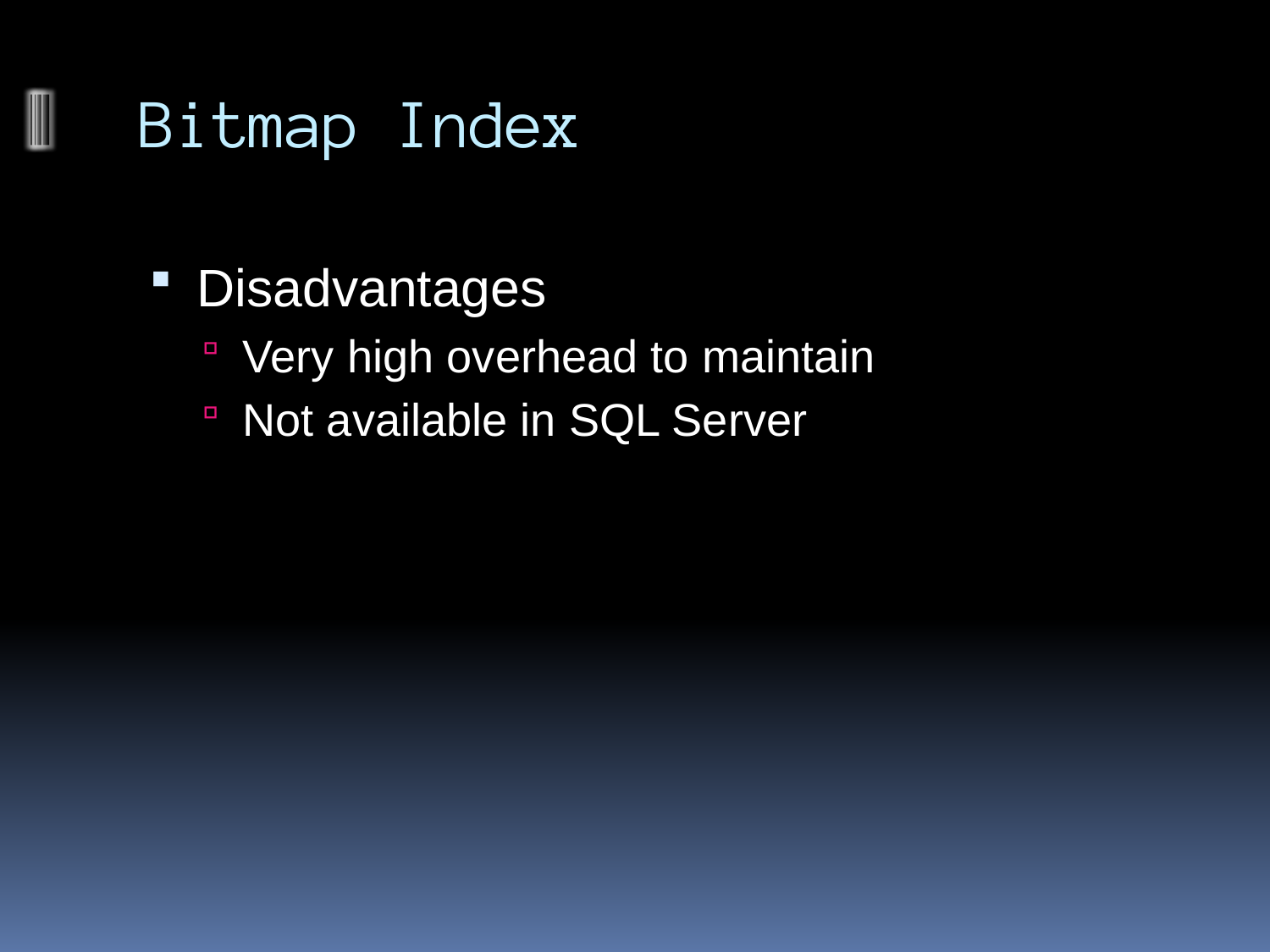

# Bitmap Index
Disadvantages
Very high overhead to maintain
Not available in SQL Server